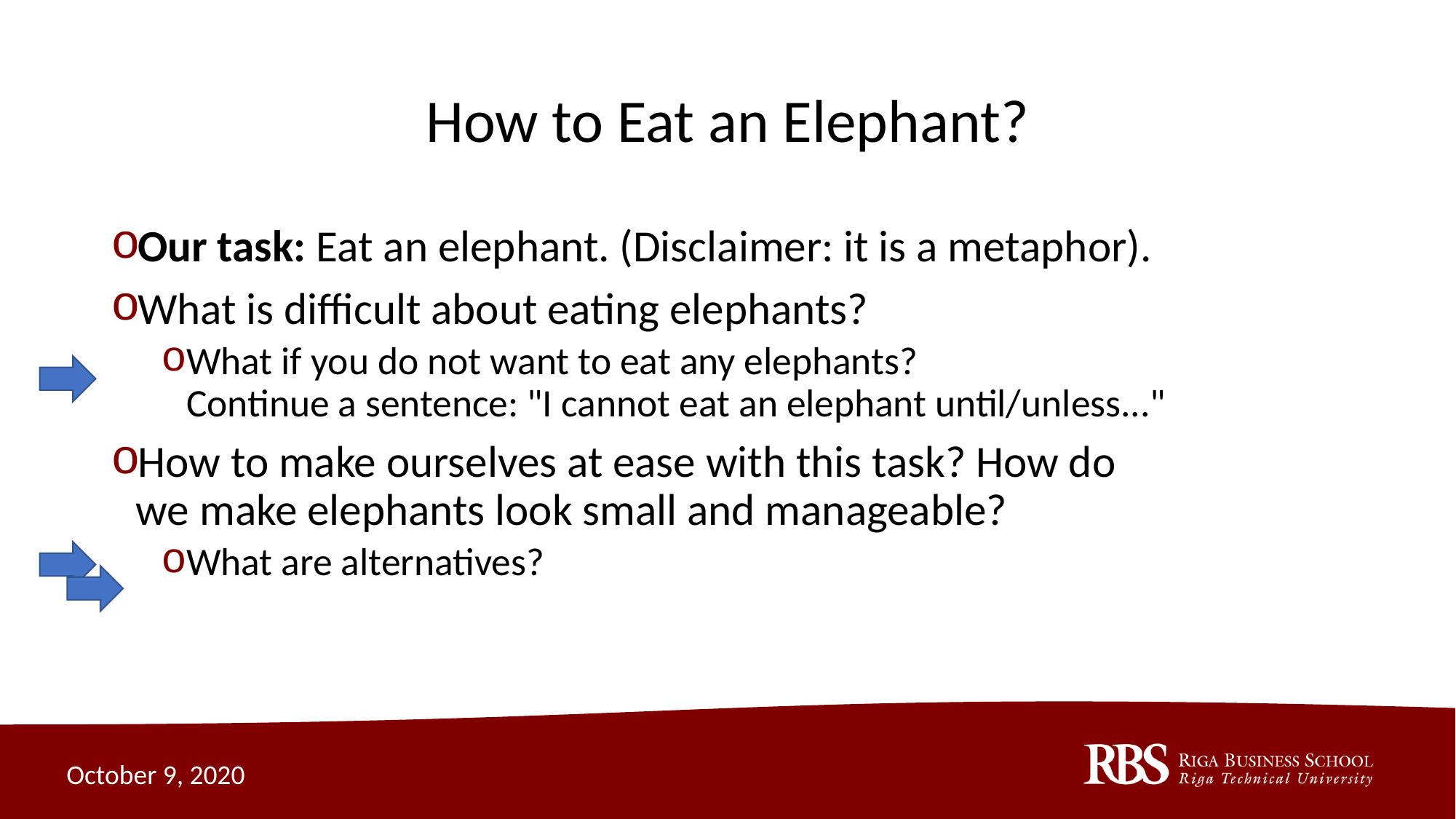

# How to Eat an Elephant?
Our task: Eat an elephant. (Disclaimer: it is a metaphor).
What is difficult about eating elephants?
What if you do not want to eat any elephants?
Continue a sentence: "I cannot eat an elephant until/unless..."
How to make ourselves at ease with this task? How do we make elephants look small and manageable?
What are alternatives?

October 9, 2020